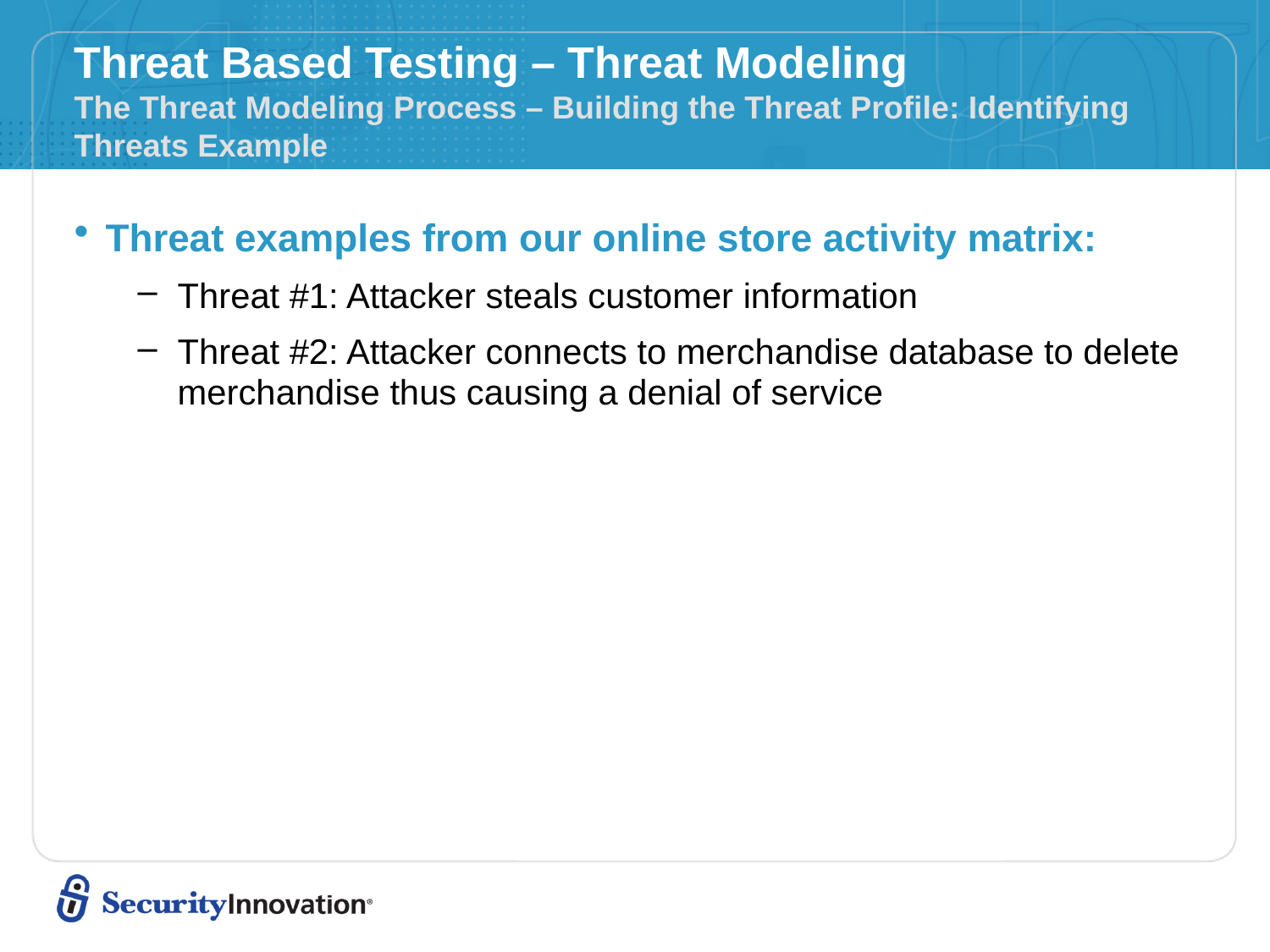

# Threat Based Testing – Threat Modeling The Threat Modeling Process – Building the Threat Profile: Identifying Threats Example
Threat examples from our online store activity matrix:
Threat #1: Attacker steals customer information
Threat #2: Attacker connects to merchandise database to delete merchandise thus causing a denial of service